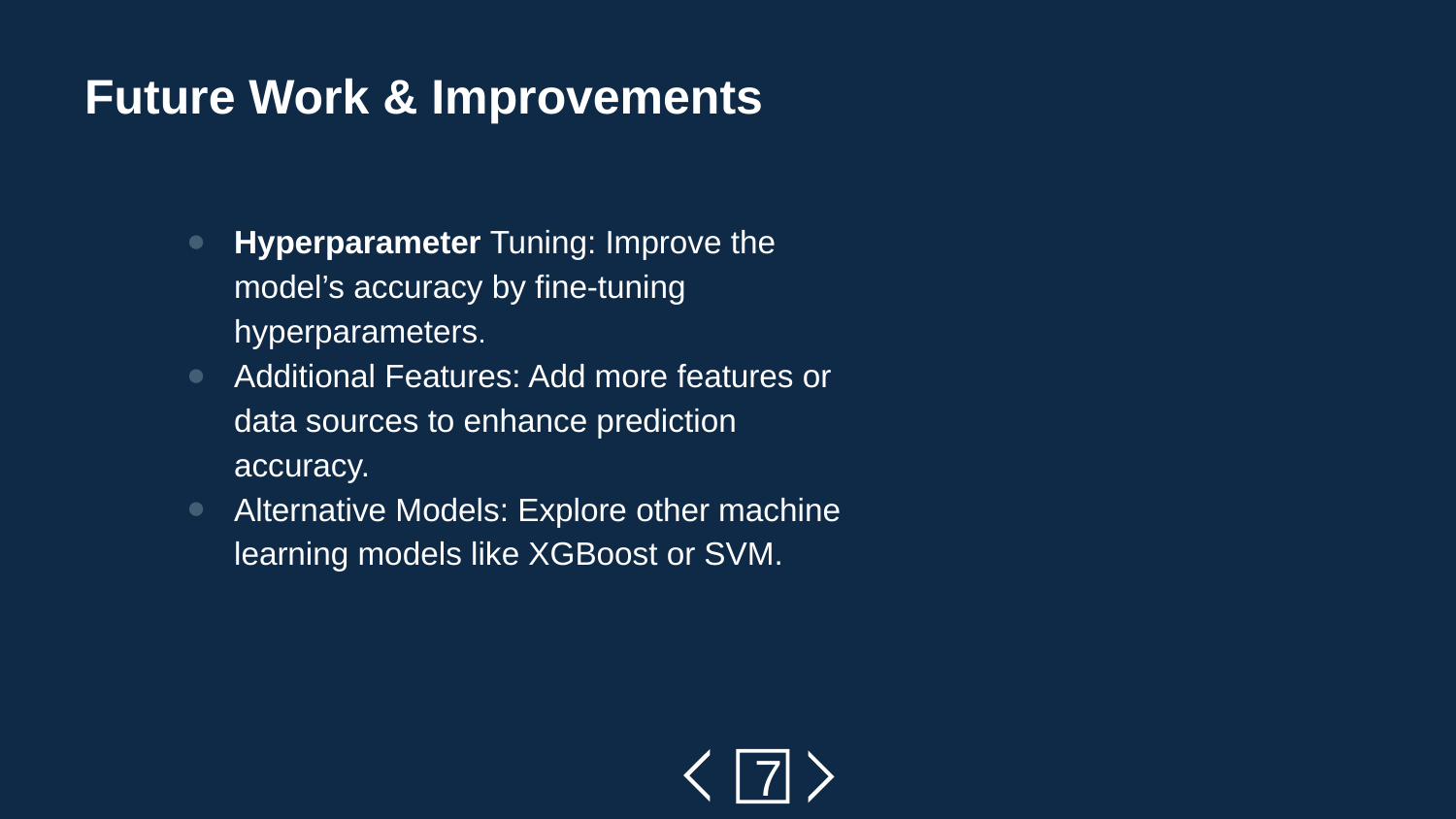

# Future Work & Improvements
Hyperparameter Tuning: Improve the model’s accuracy by fine-tuning hyperparameters.
Additional Features: Add more features or data sources to enhance prediction accuracy.
Alternative Models: Explore other machine learning models like XGBoost or SVM.
7